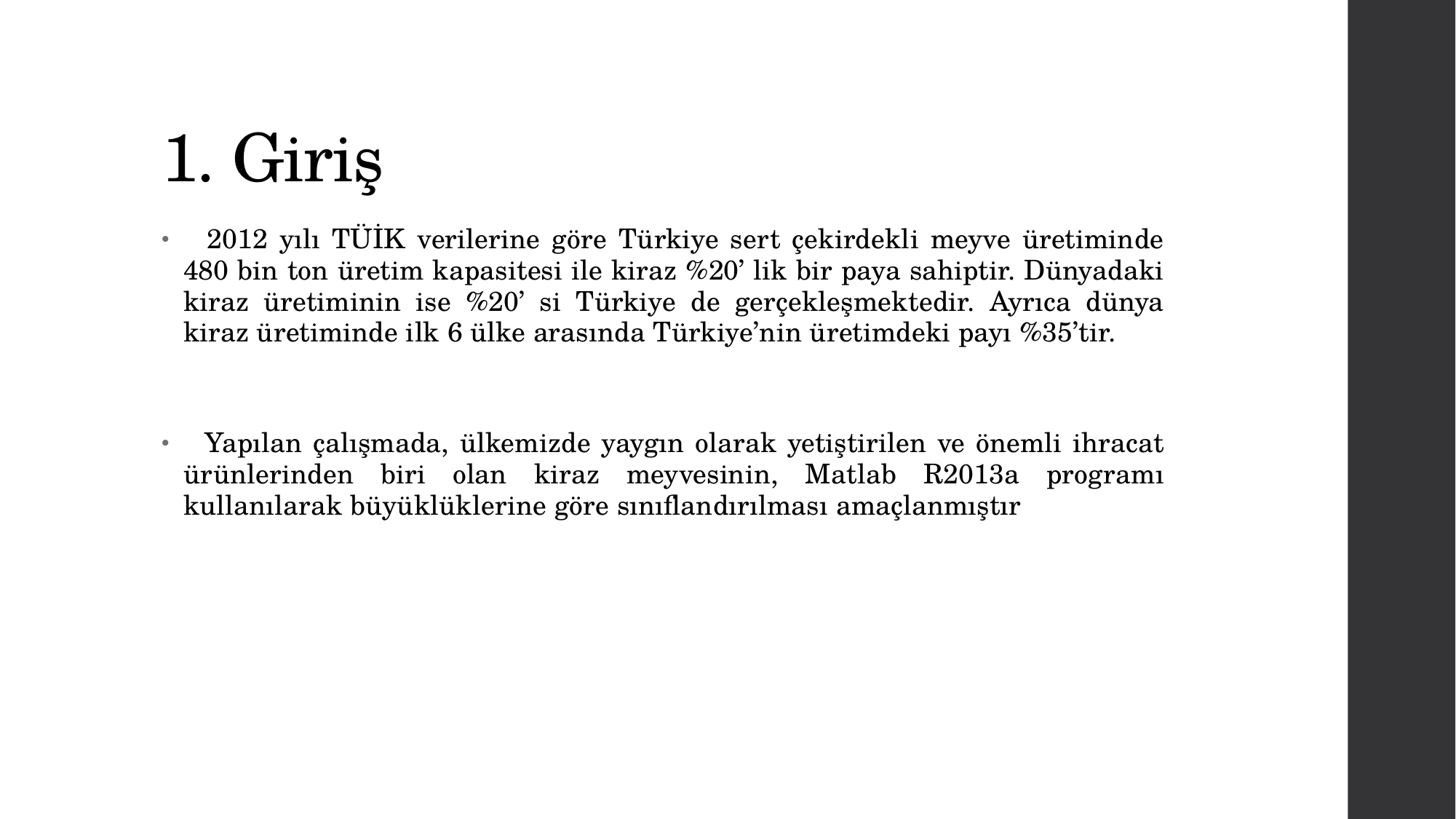

# 1. Giriş
  2012 yılı TÜİK verilerine göre Türkiye sert çekirdekli meyve üretiminde 480 bin ton üretim kapasitesi ile kiraz %20’ lik bir paya sahiptir. Dünyadaki kiraz üretiminin ise %20’ si Türkiye de gerçekleşmektedir. Ayrıca dünya kiraz üretiminde ilk 6 ülke arasında Türkiye’nin üretimdeki payı %35’tir.

  Yapılan çalışmada, ülkemizde yaygın olarak yetiştirilen ve önemli ihracat ürünlerinden biri olan kiraz meyvesinin, Matlab R2013a programı kullanılarak büyüklüklerine göre sınıflandırılması amaçlanmıştır